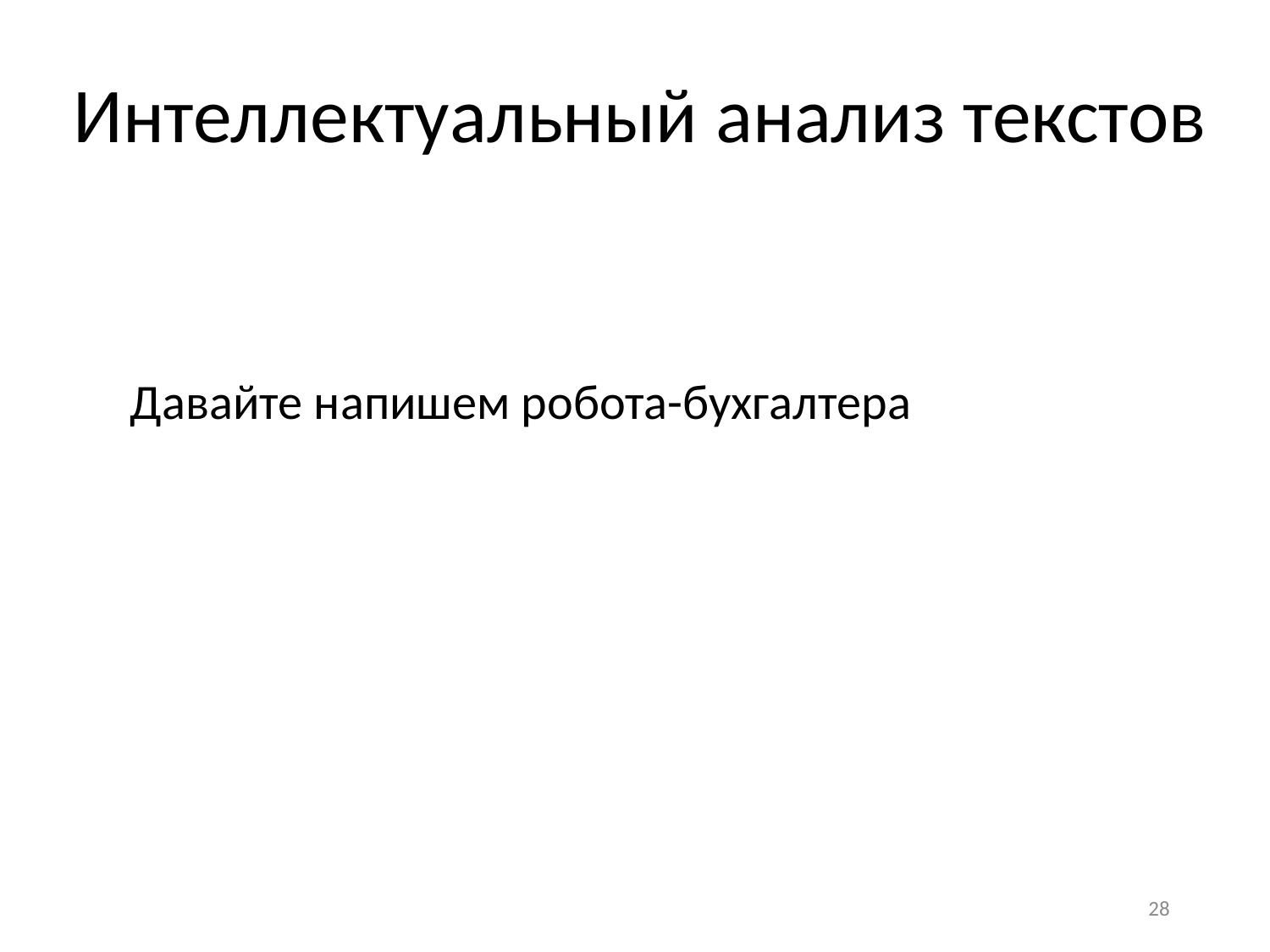

# Интеллектуальный анализ текстов
Давайте напишем робота-бухгалтера
28